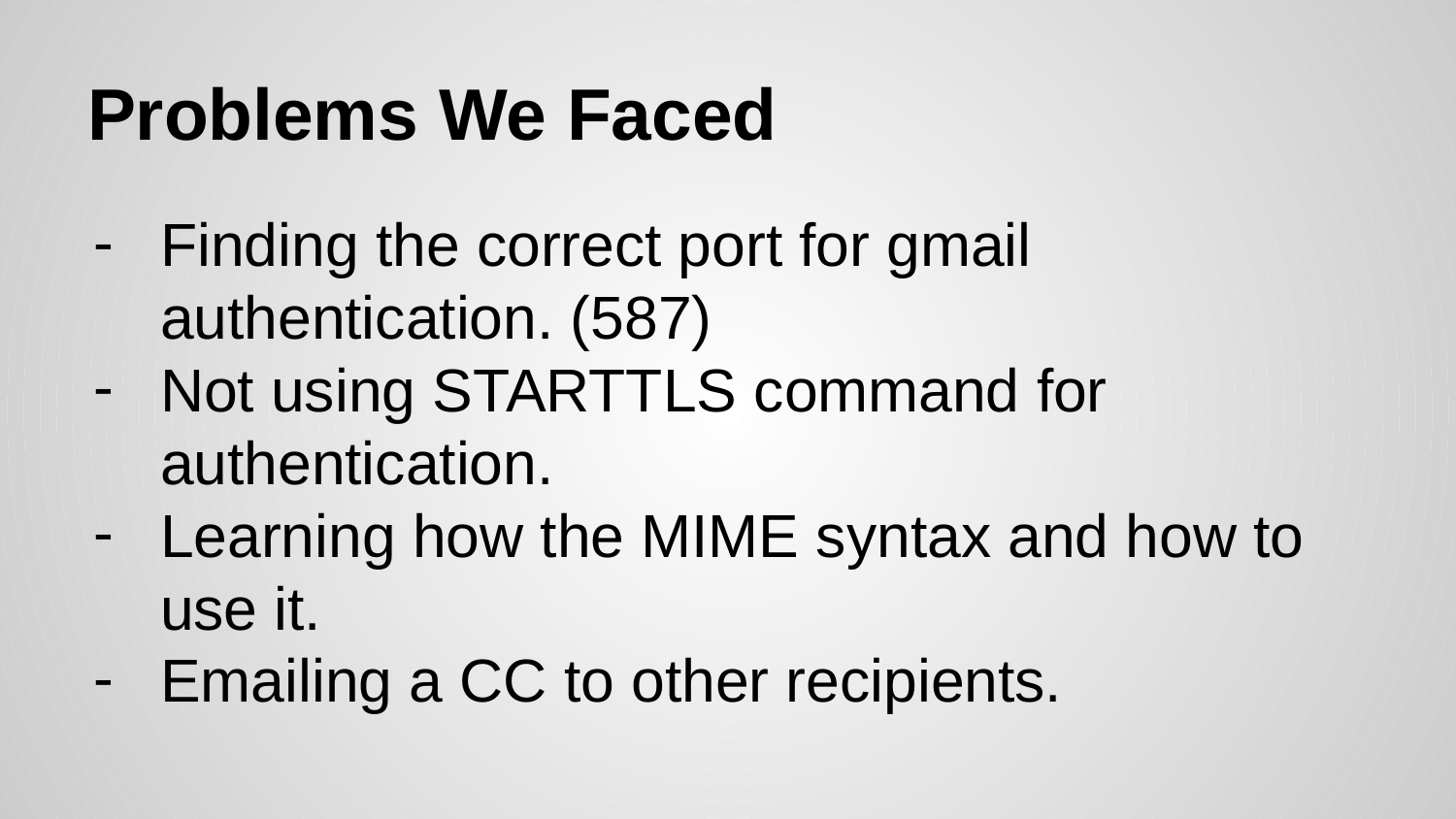

# Problems We Faced
Finding the correct port for gmail authentication. (587)
Not using STARTTLS command for authentication.
Learning how the MIME syntax and how to use it.
Emailing a CC to other recipients.